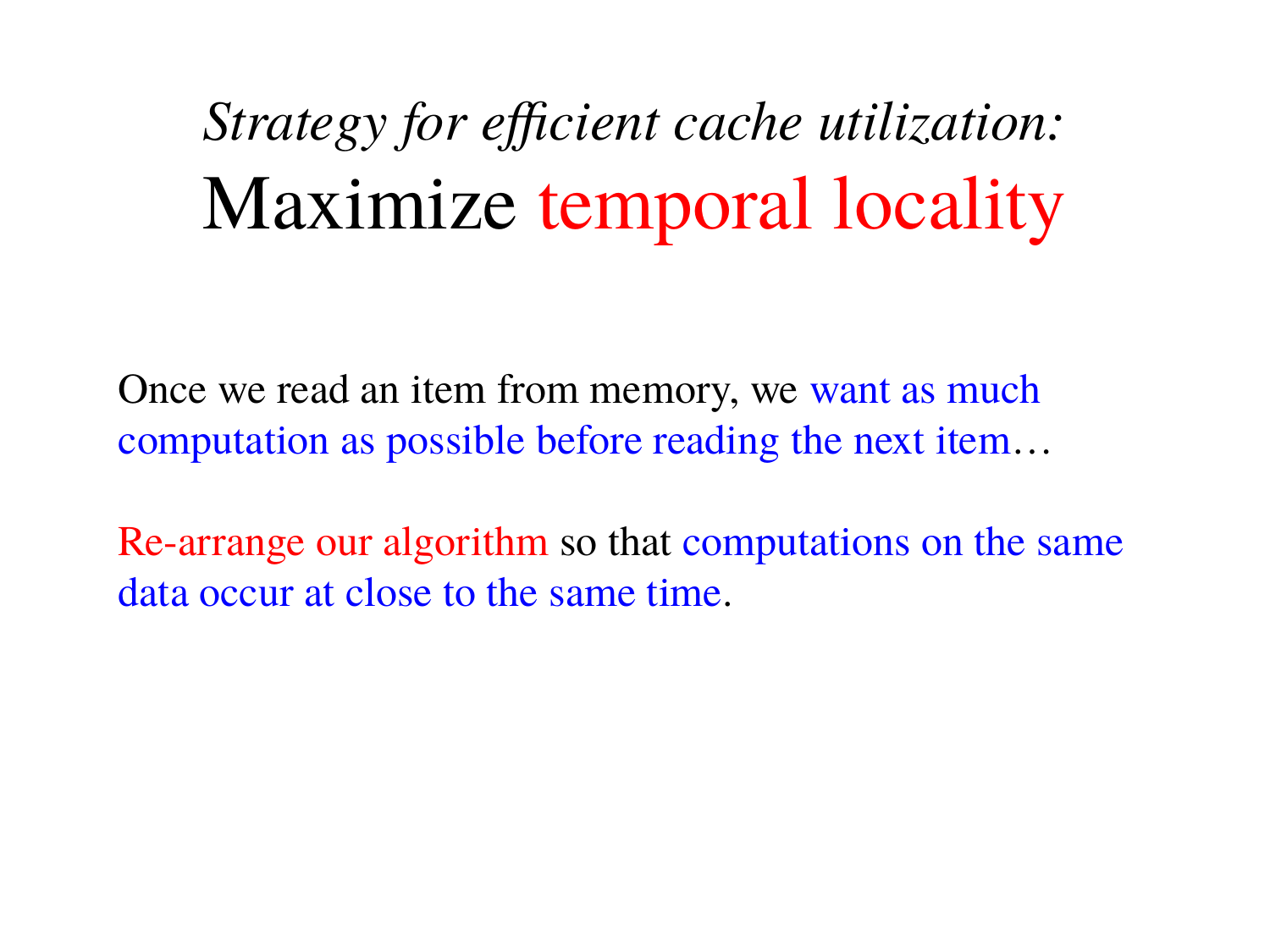

# Strategy for efficient cache utilization: Maximize temporal locality
Once we read an item from memory, we want as much computation as possible before reading the next item…

Re-arrange our algorithm so that computations on the same data occur at close to the same time.